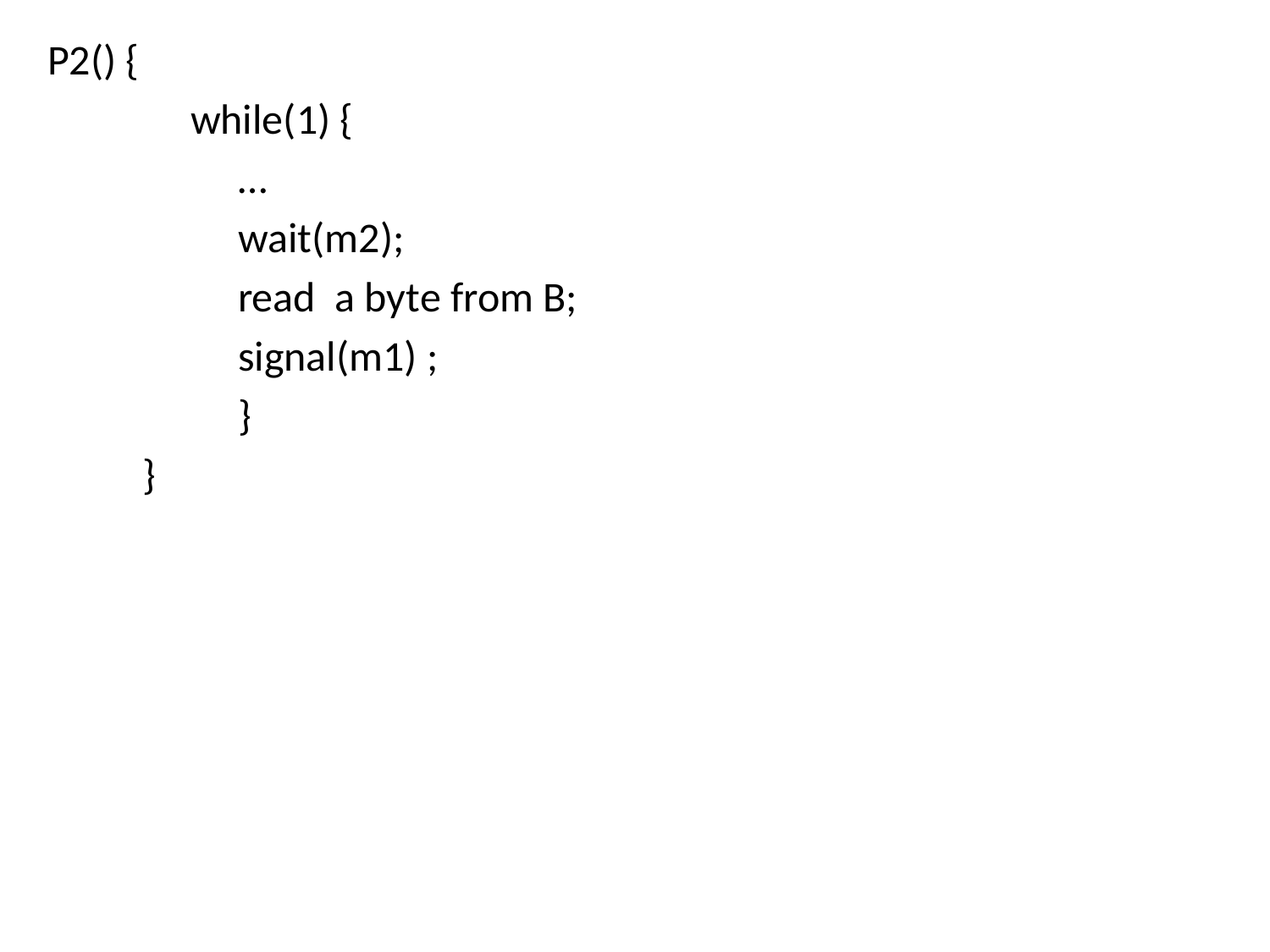

P2() {
               while(1) {
                    …
                    wait(m2);
                    read  a byte from B;
                    signal(m1) ;
                    }
          }